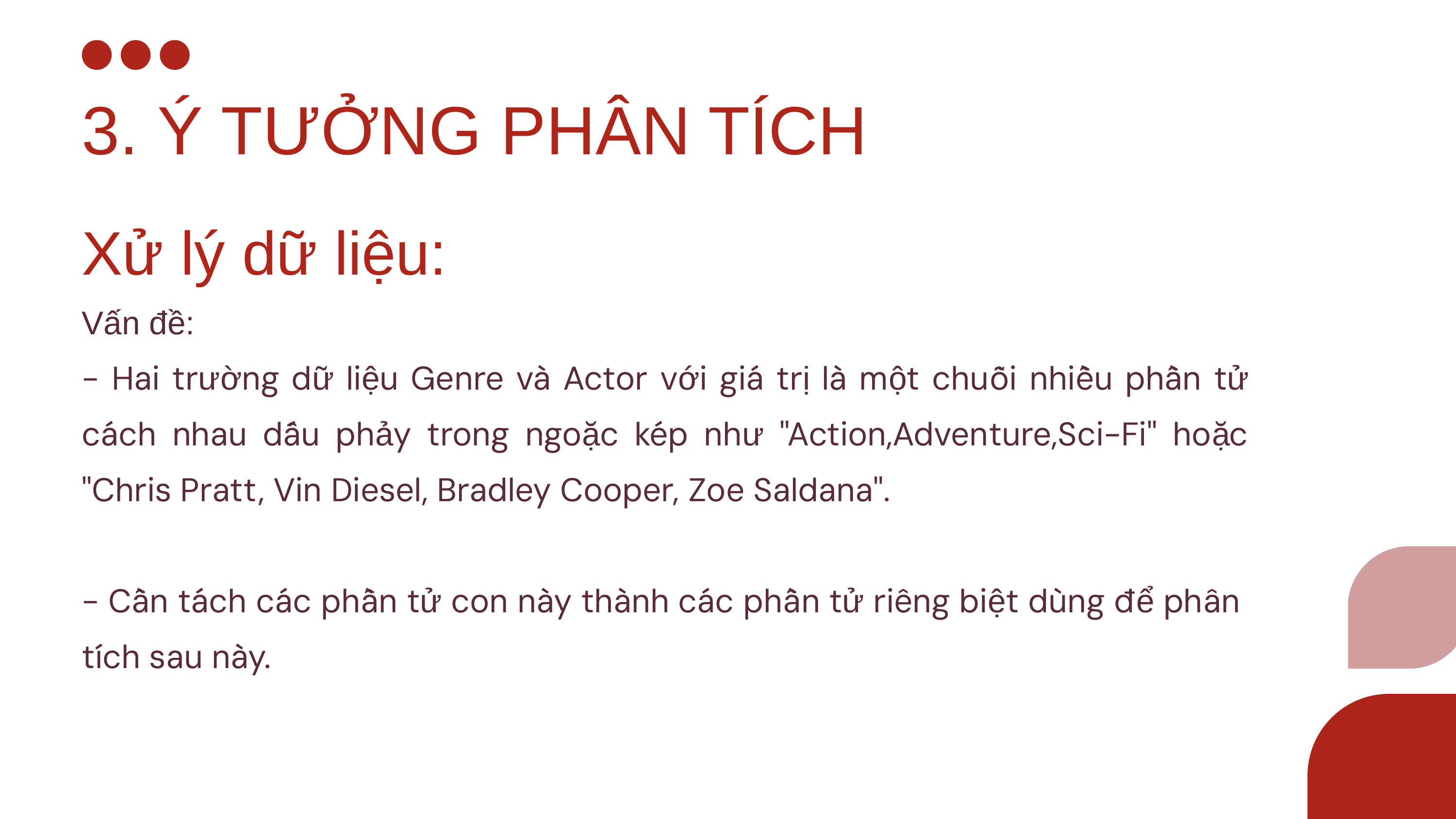

3. Ý TƯỞNG PHÂN TÍCH
Xử lý dữ liệu:
Vấn đề:
- Hai trường dữ liệu Genre và Actor với giá trị là một chuỗi nhiều phần tử cách nhau dấu phảy trong ngoặc kép như "Action,Adventure,Sci-Fi" hoặc "Chris Pratt, Vin Diesel, Bradley Cooper, Zoe Saldana".

- Cần tách các phần tử con này thành các phần tử riêng biệt dùng để phân  tích sau này.